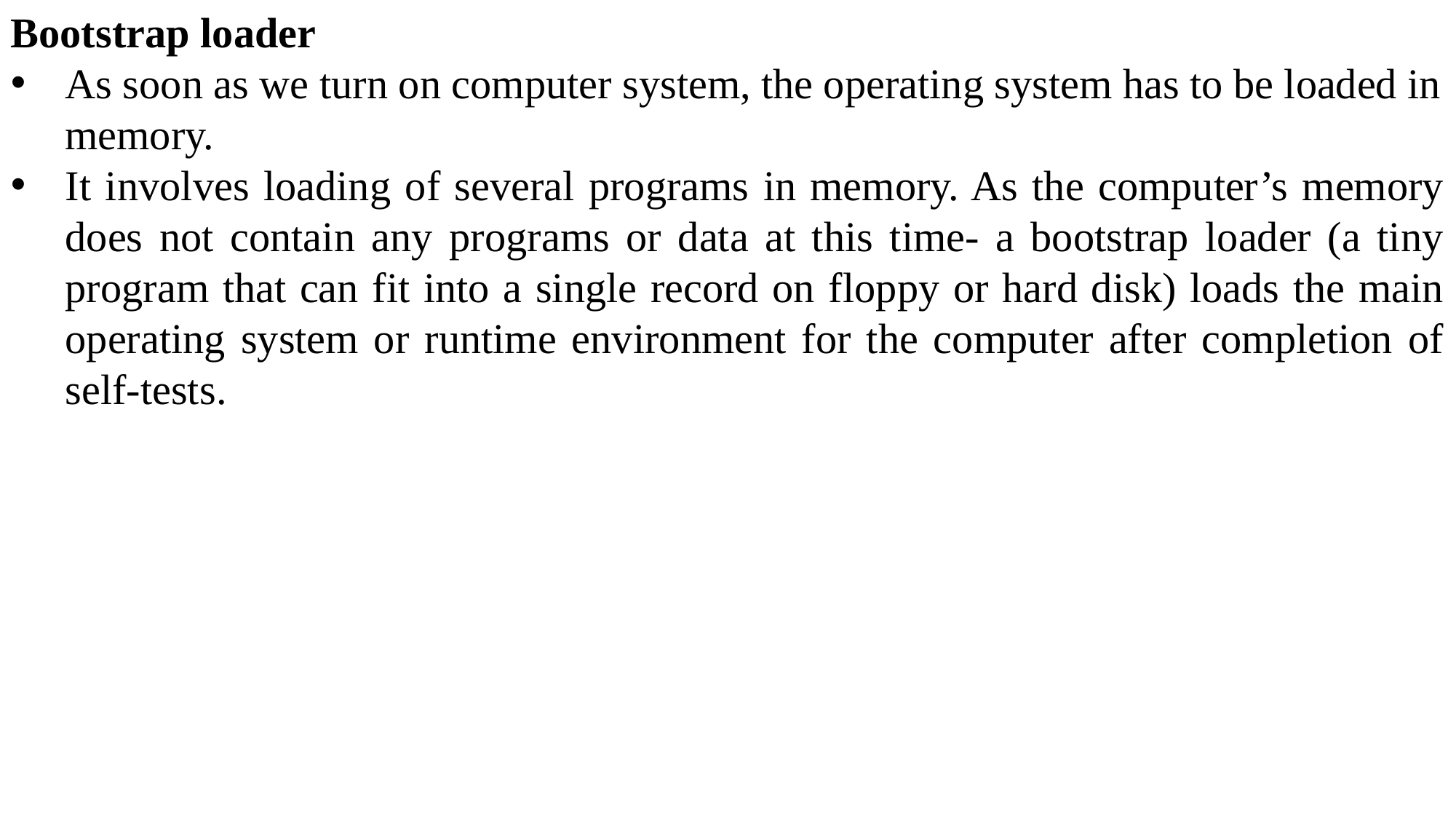

Bootstrap loader
As soon as we turn on computer system, the operating system has to be loaded in memory.
It involves loading of several programs in memory. As the computer’s memory does not contain any programs or data at this time- a bootstrap loader (a tiny program that can fit into a single record on floppy or hard disk) loads the main operating system or runtime environment for the computer after completion of self-tests.